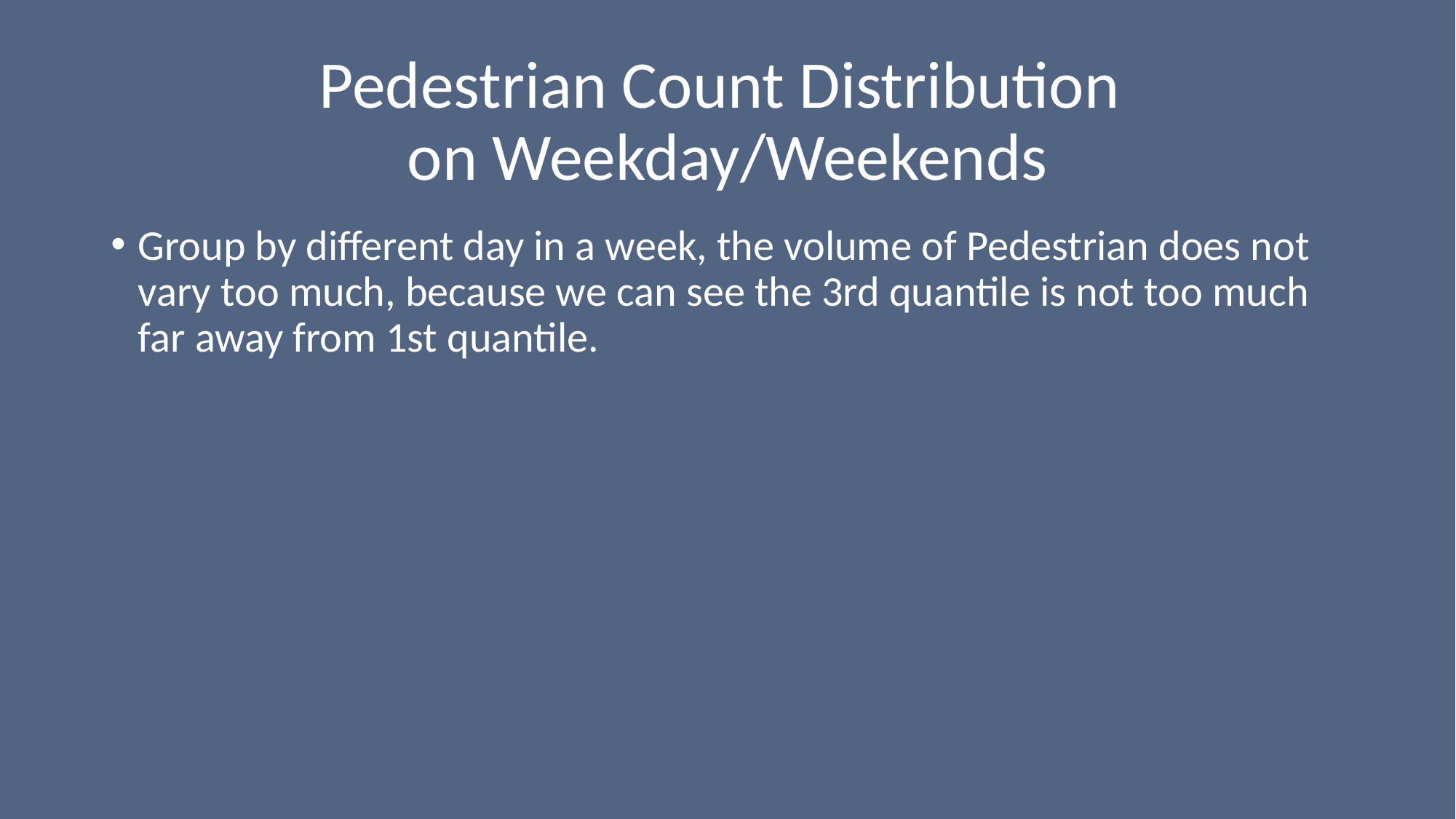

# Pedestrian Count Distribution on Weekday/Weekends
Group by different day in a week, the volume of Pedestrian does not vary too much, because we can see the 3rd quantile is not too much far away from 1st quantile.